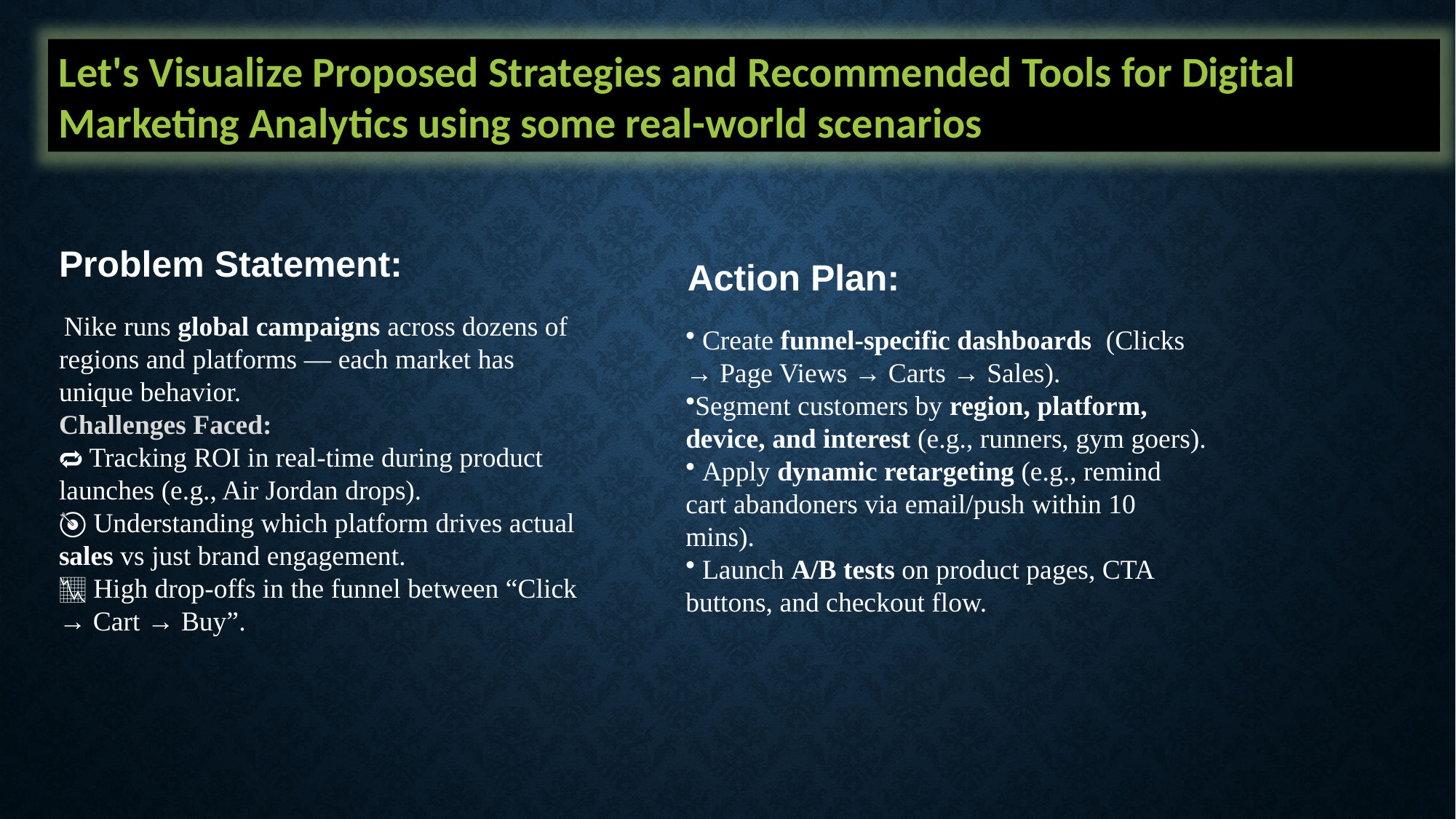

Create funnel-specific dashboards (Clicks → Page Views → Carts → Sales).

Let's Visualize Proposed Strategies and Recommended Tools for Digital Marketing Analytics using some real-world scenarios
Problem Statement:
Action Plan:
 Nike runs global campaigns across dozens of regions and platforms — each market has unique behavior.
Challenges Faced:
🔁 Tracking ROI in real-time during product launches (e.g., Air Jordan drops).
🎯 Understanding which platform drives actual sales vs just brand engagement.
📉 High drop-offs in the funnel between “Click → Cart → Buy”.
 Create funnel-specific dashboards  (Clicks    → Page Views → Carts → Sales).
Segment customers by region, platform, device, and interest (e.g., runners, gym goers).
 Apply dynamic retargeting (e.g., remind cart abandoners via email/push within 10 mins).
 Launch A/B tests on product pages, CTA buttons, and checkout flow.